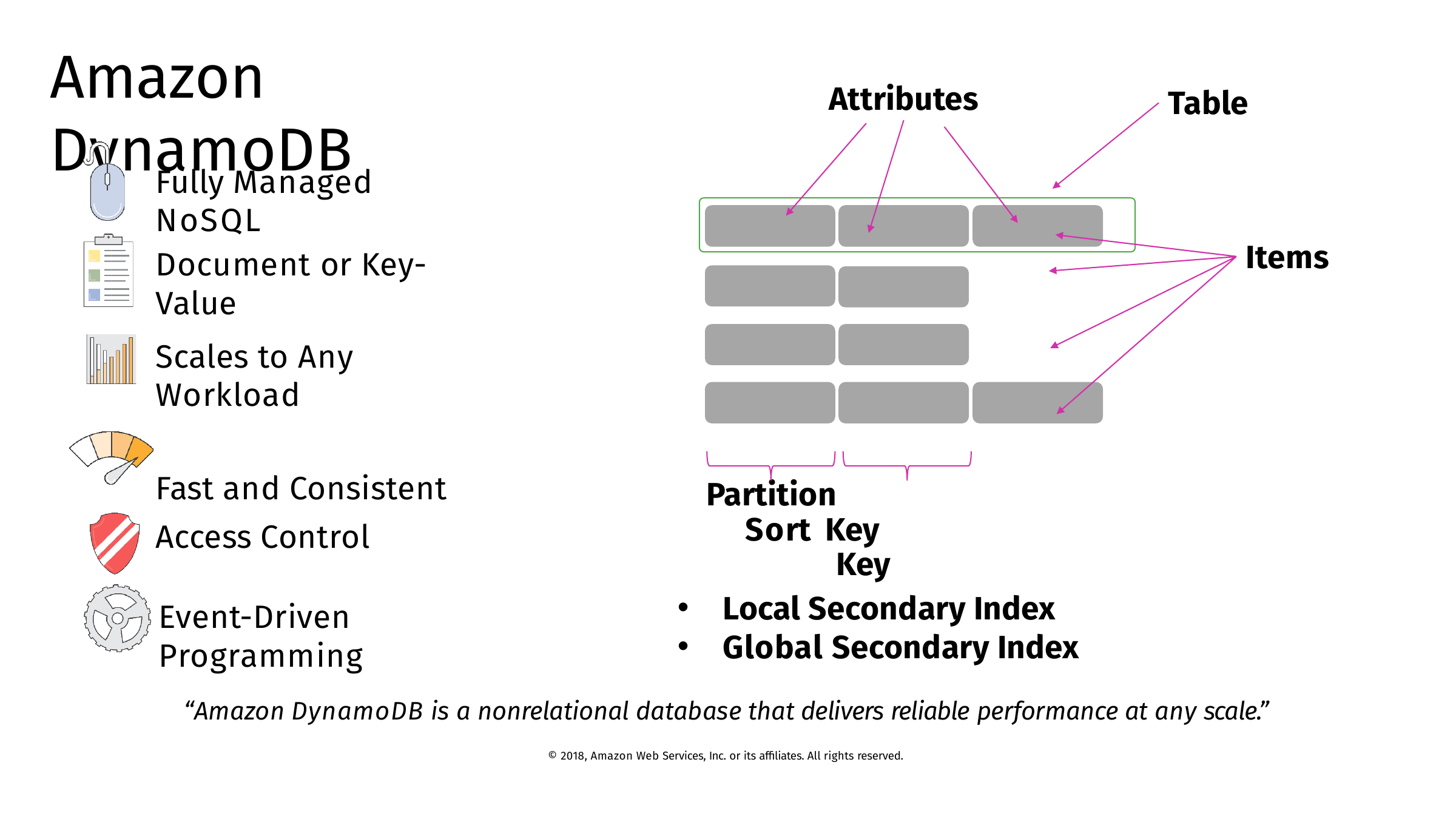

# Amazon DynamoDB
Attributes
Table

Fully Managed NoSQL

Items
Document or Key-Value
Scales to Any Workload

Fast and Consistent

Partition	Sort  Key		Key

Access Control

Local Secondary Index
Global Secondary Index
Event-Driven Programming
“Amazon DynamoDB is a nonrelational database that delivers reliable performance at any scale.”
© 2018, Amazon Web Services, Inc. or its affiliates. All rights reserved.